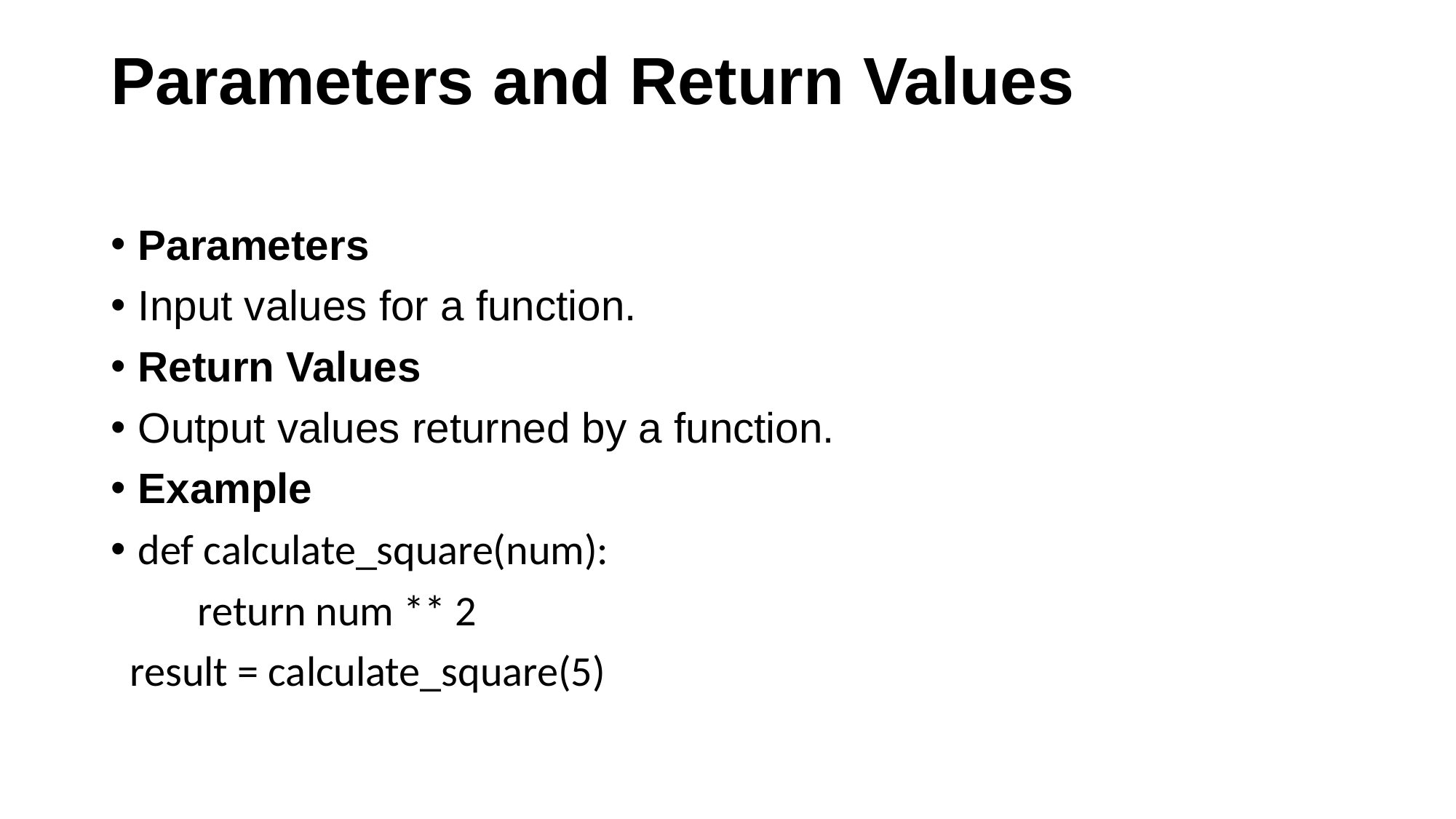

# Parameters and Return Values
Parameters
Input values for a function.
Return Values
Output values returned by a function.
Example
def calculate_square(num):
         return num ** 2
  result = calculate_square(5)